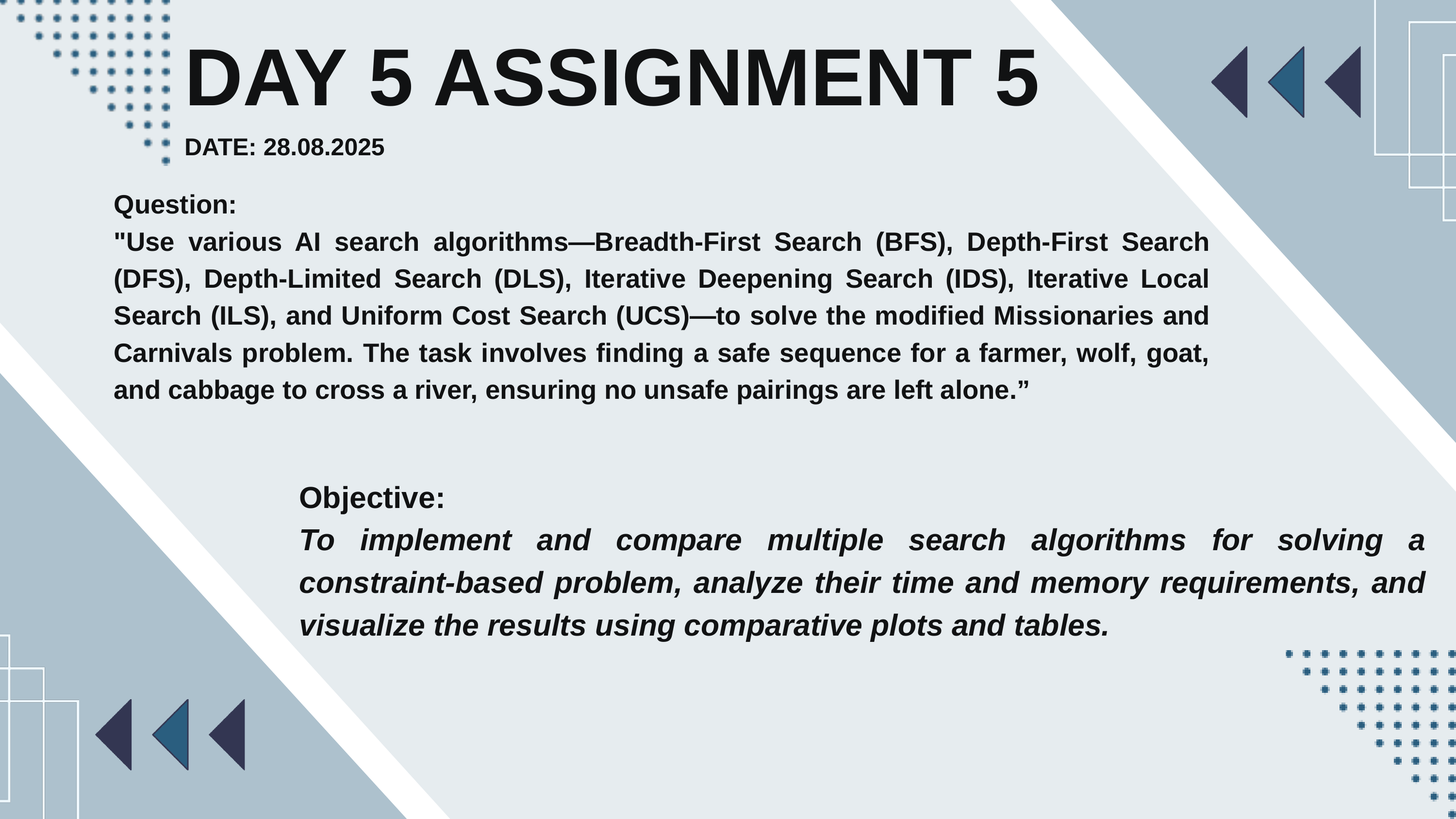

DAY 5 ASSIGNMENT 5

DATE: 28.08.2025
Question:
"Use various AI search algorithms—Breadth-First Search (BFS), Depth-First Search (DFS), Depth-Limited Search (DLS), Iterative Deepening Search (IDS), Iterative Local Search (ILS), and Uniform Cost Search (UCS)—to solve the modified Missionaries and Carnivals problem. The task involves finding a safe sequence for a farmer, wolf, goat, and cabbage to cross a river, ensuring no unsafe pairings are left alone.”

Objective:
To implement and compare multiple search algorithms for solving a constraint-based problem, analyze their time and memory requirements, and visualize the results using comparative plots and tables.